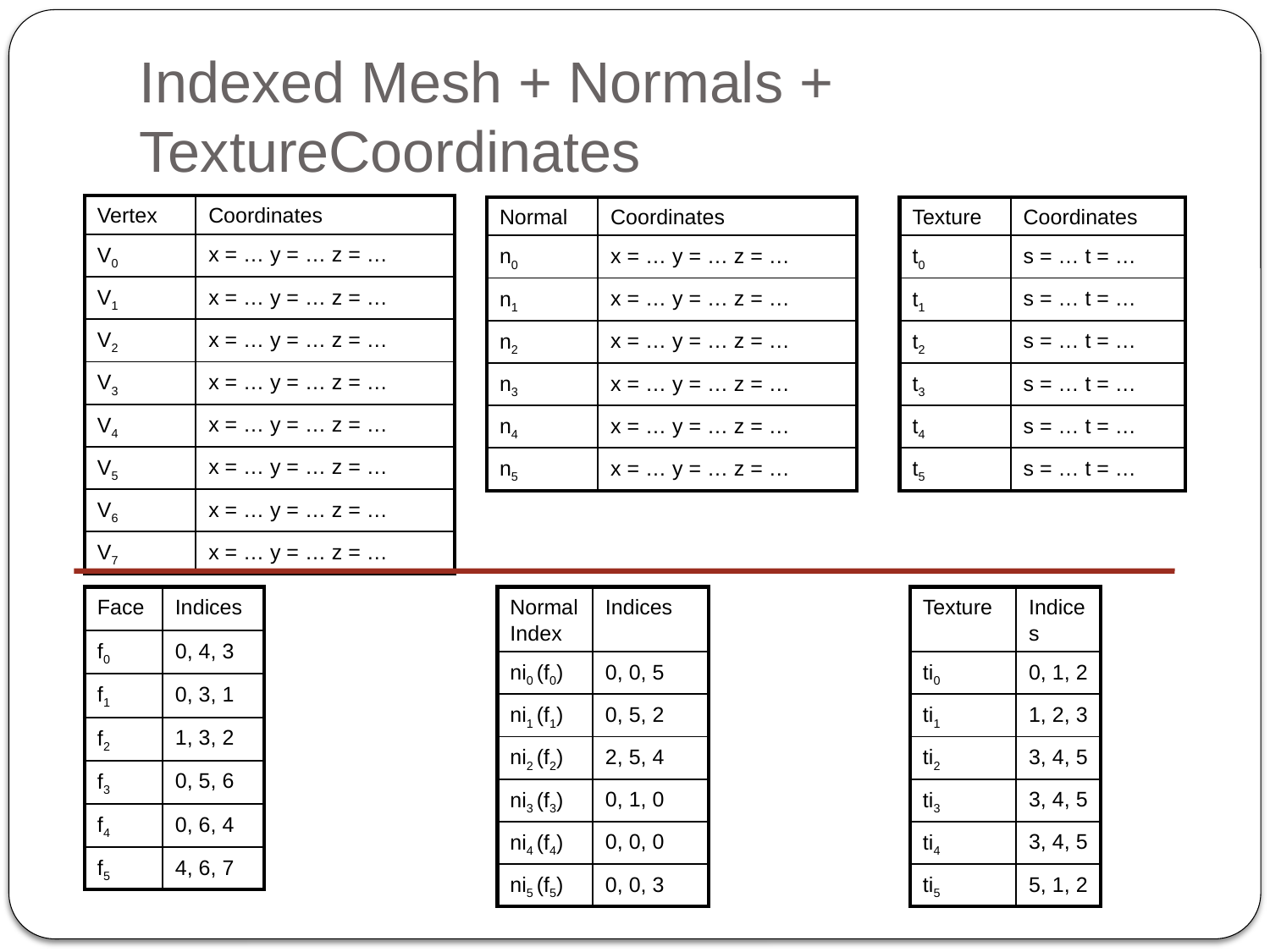

# Indexed Mesh + Normals + TextureCoordinates
| Vertex | Coordinates |
| --- | --- |
| V0 | x = … y = … z = … |
| V1 | x = … y = … z = … |
| V2 | x = … y = … z = … |
| V3 | x = … y = … z = … |
| V4 | x = … y = … z = … |
| V5 | x = … y = … z = … |
| V6 | x = … y = … z = … |
| V7 | x = … y = … z = … |
| Normal | Coordinates |
| --- | --- |
| n0 | x = … y = … z = … |
| n1 | x = … y = … z = … |
| n2 | x = … y = … z = … |
| n3 | x = … y = … z = … |
| n4 | x = … y = … z = … |
| n5 | x = … y = … z = … |
| Texture | Coordinates |
| --- | --- |
| t0 | s = … t = … |
| t1 | s = … t = … |
| t2 | s = … t = … |
| t3 | s = … t = … |
| t4 | s = … t = … |
| t5 | s = … t = … |

| Face | Indices |
| --- | --- |
| f0 | 0, 4, 3 |
| f1 | 0, 3, 1 |
| f2 | 1, 3, 2 |
| f3 | 0, 5, 6 |
| f4 | 0, 6, 4 |
| f5 | 4, 6, 7 |
| Normal Index | Indices |
| --- | --- |
| ni0 (f0) | 0, 0, 5 |
| ni1 (f1) | 0, 5, 2 |
| ni2 (f2) | 2, 5, 4 |
| ni3 (f3) | 0, 1, 0 |
| ni4 (f4) | 0, 0, 0 |
| ni5 (f5) | 0, 0, 3 |
| Texture | Indices |
| --- | --- |
| ti0 | 0, 1, 2 |
| ti1 | 1, 2, 3 |
| ti2 | 3, 4, 5 |
| ti3 | 3, 4, 5 |
| ti4 | 3, 4, 5 |
| ti5 | 5, 1, 2 |